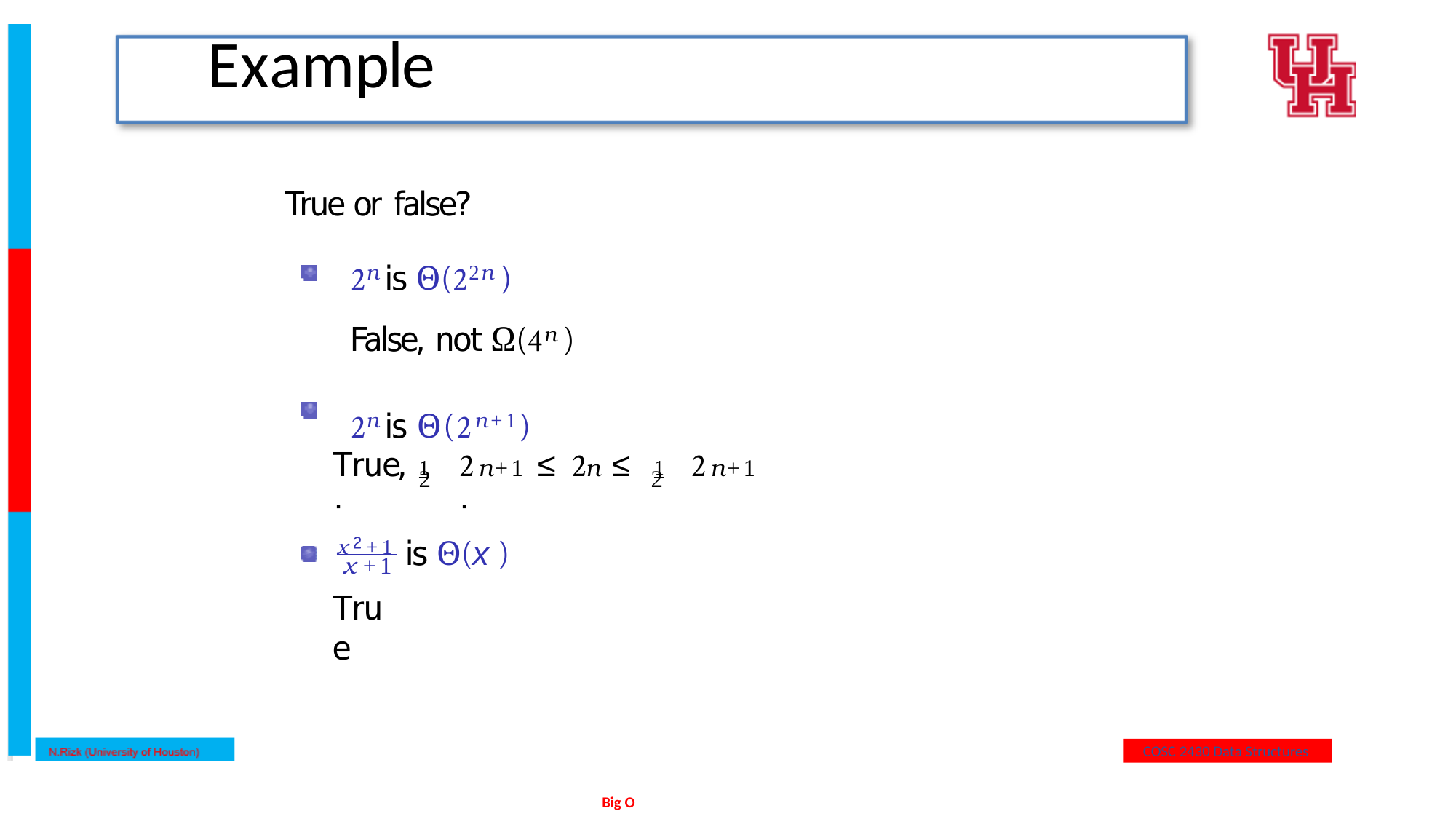

# Example
True or false?

2n is Θ(22n )
False, not Ω(4n )

2n is Θ(2n+1)

1	n+1
n	1	n+1
2
True,	·
2	≤ 2   ≤	·
2
2
x 2+1 is Θ(x )
x +1
True